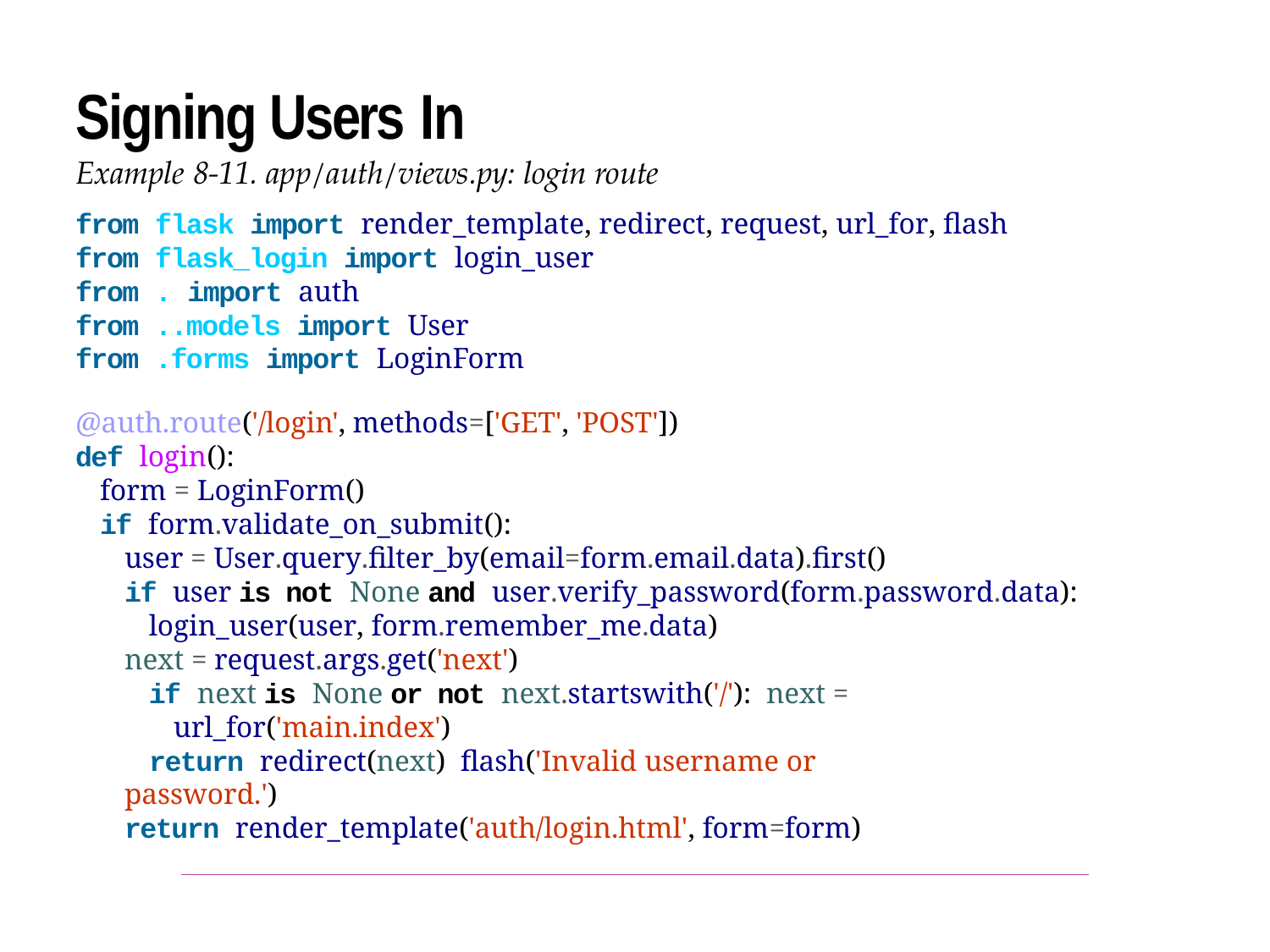

Signing Users In
Example 8-11. app/auth/views.py: login route
from flask import render_template, redirect, request, url_for, flash
from flask_login import login_user
from . import auth
from ..models import User
from .forms import LoginForm

@auth.route('/login', methods=['GET', 'POST'])
def login():
form = LoginForm()
if form.validate_on_submit():
user = User.query.filter_by(email=form.email.data).first()
if user is not None and user.verify_password(form.password.data):  login_user(user, form.remember_me.data)
next = request.args.get('next')
if next is None or not next.startswith('/'):  next = url_for('main.index')
return redirect(next)  flash('Invalid username or password.')
return render_template('auth/login.html', form=form)